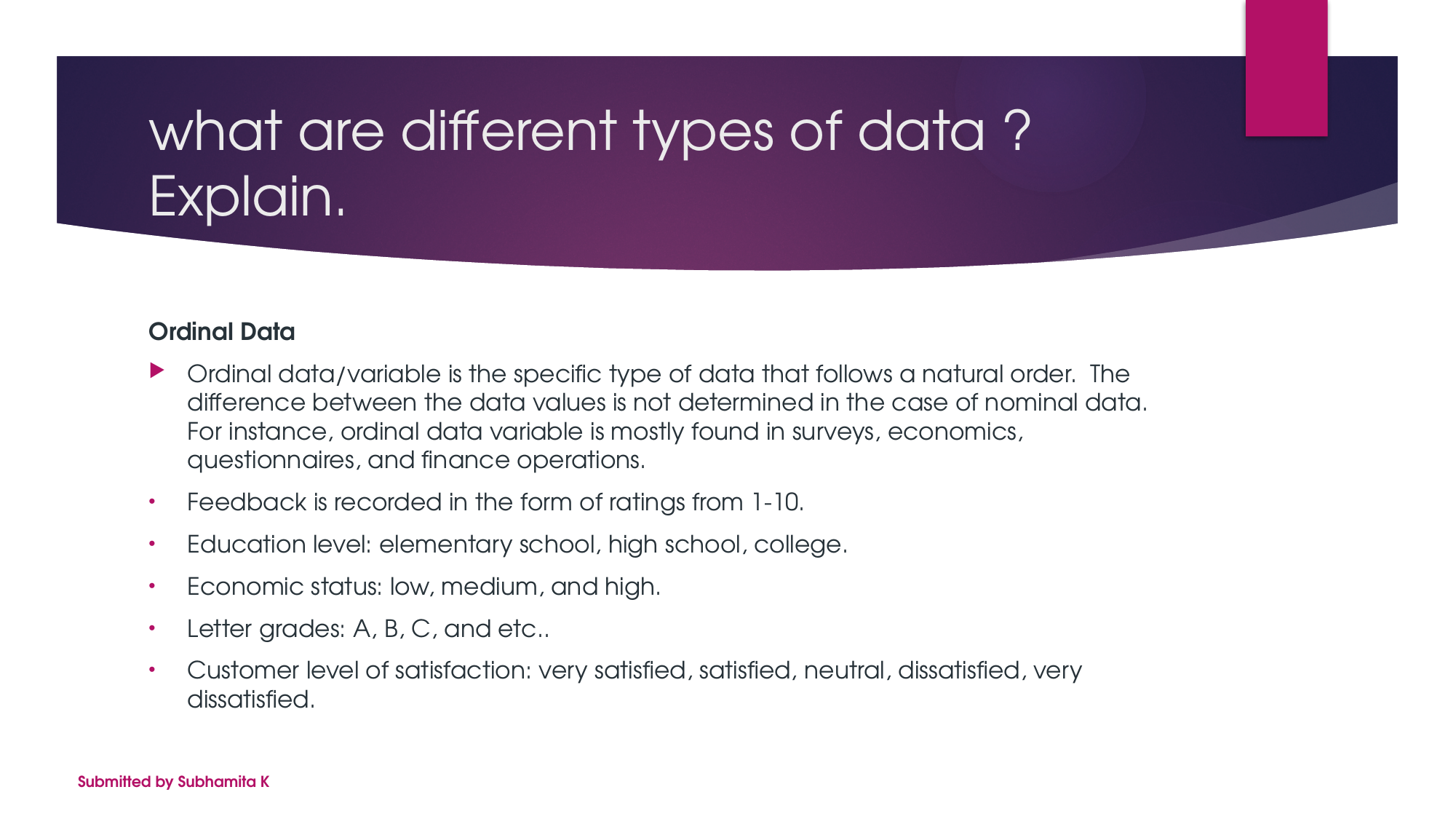

# what are different types of data ? Explain.
Ordinal Data
Ordinal data/variable is the specific type of data that follows a natural order.  The difference between the data values is not determined in the case of nominal data. For instance, ordinal data variable is mostly found in surveys, economics, questionnaires, and finance operations.
Feedback is recorded in the form of ratings from 1-10.
Education level: elementary school, high school, college.
Economic status: low, medium, and high.
Letter grades: A, B, C, and etc..
Customer level of satisfaction: very satisfied, satisfied, neutral, dissatisfied, very dissatisfied.

Submitted by Subhamita K